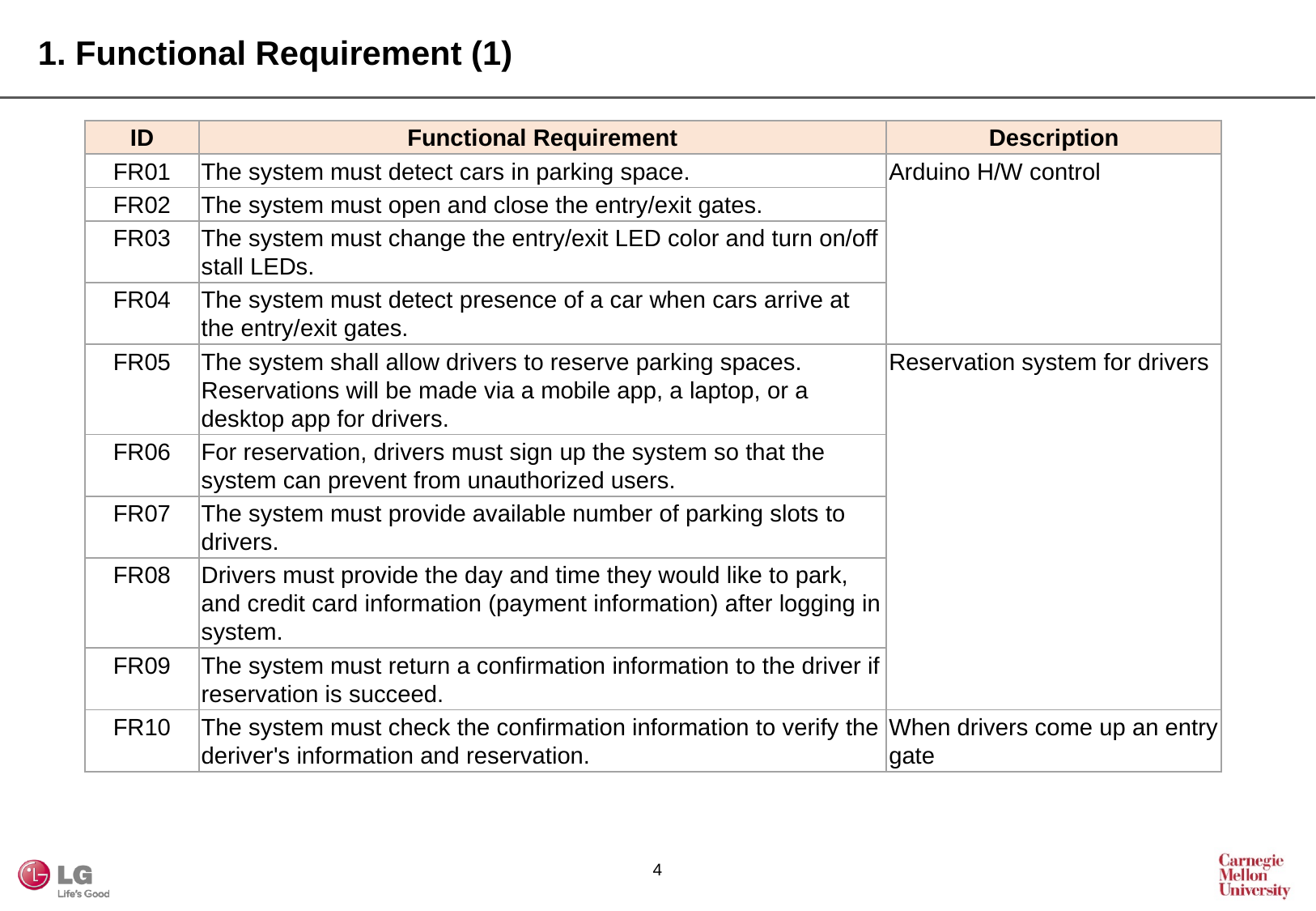

1. Functional Requirement (1)
| ID | Functional Requirement | Description |
| --- | --- | --- |
| FR01 | The system must detect cars in parking space. | Arduino H/W control |
| FR02 | The system must open and close the entry/exit gates. |  |
| FR03 | The system must change the entry/exit LED color and turn on/off stall LEDs. |  |
| FR04 | The system must detect presence of a car when cars arrive at the entry/exit gates. |  |
| FR05 | The system shall allow drivers to reserve parking spaces. Reservations will be made via a mobile app, a laptop, or a desktop app for drivers. | Reservation system for drivers |
| FR06 | For reservation, drivers must sign up the system so that the system can prevent from unauthorized users. |  |
| FR07 | The system must provide available number of parking slots to drivers. |  |
| FR08 | Drivers must provide the day and time they would like to park, and credit card information (payment information) after logging in system. |  |
| FR09 | The system must return a confirmation information to the driver if reservation is succeed. |  |
| FR10 | The system must check the confirmation information to verify the deriver's information and reservation. | When drivers come up an entry gate |
4